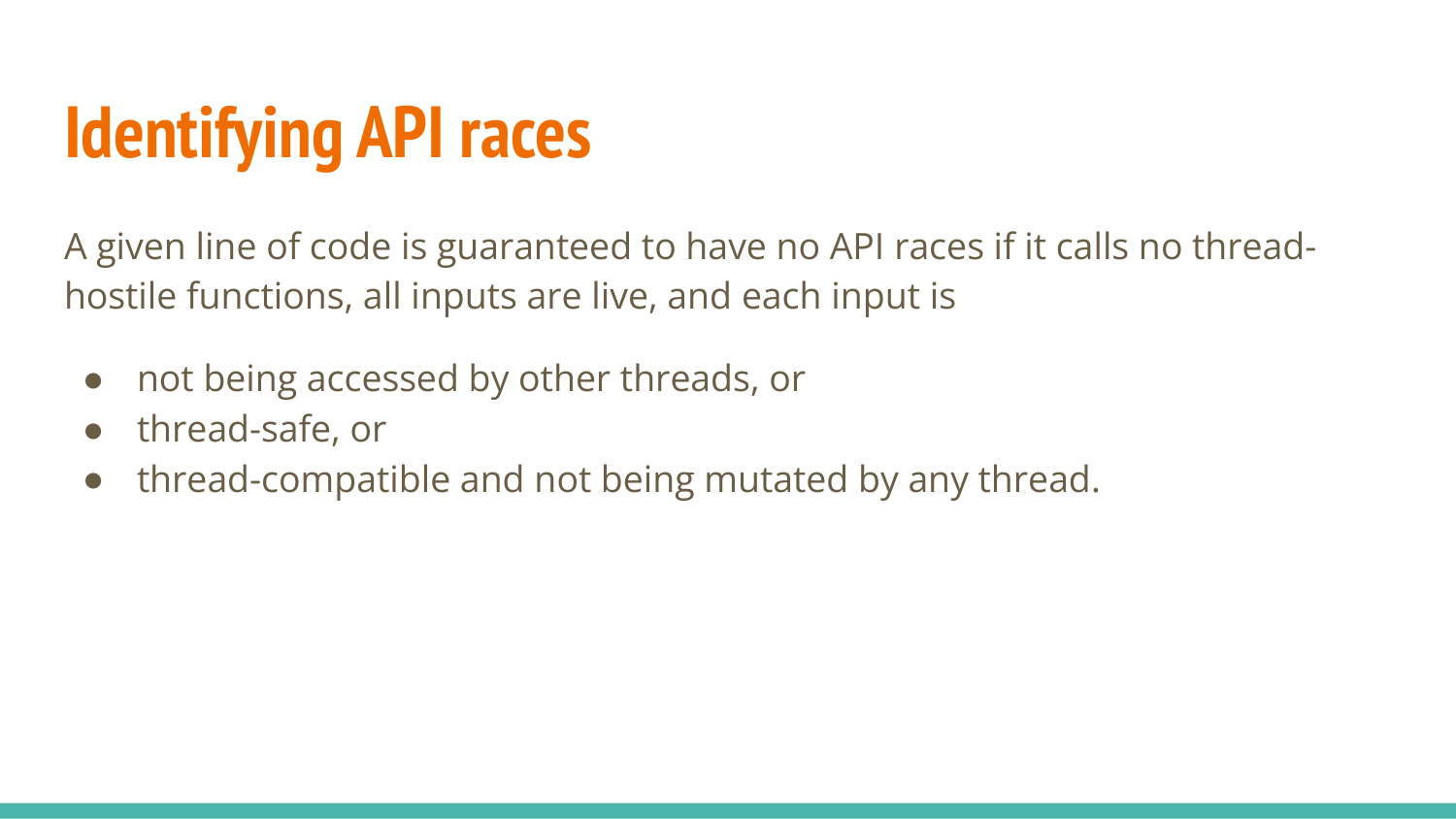

# Identifying API races
A given line of code is guaranteed to have no API races if it calls no thread-hostile functions, all inputs are live, and each input is
not being accessed by other threads, or
thread-safe, or
thread-compatible and not being mutated by any thread.